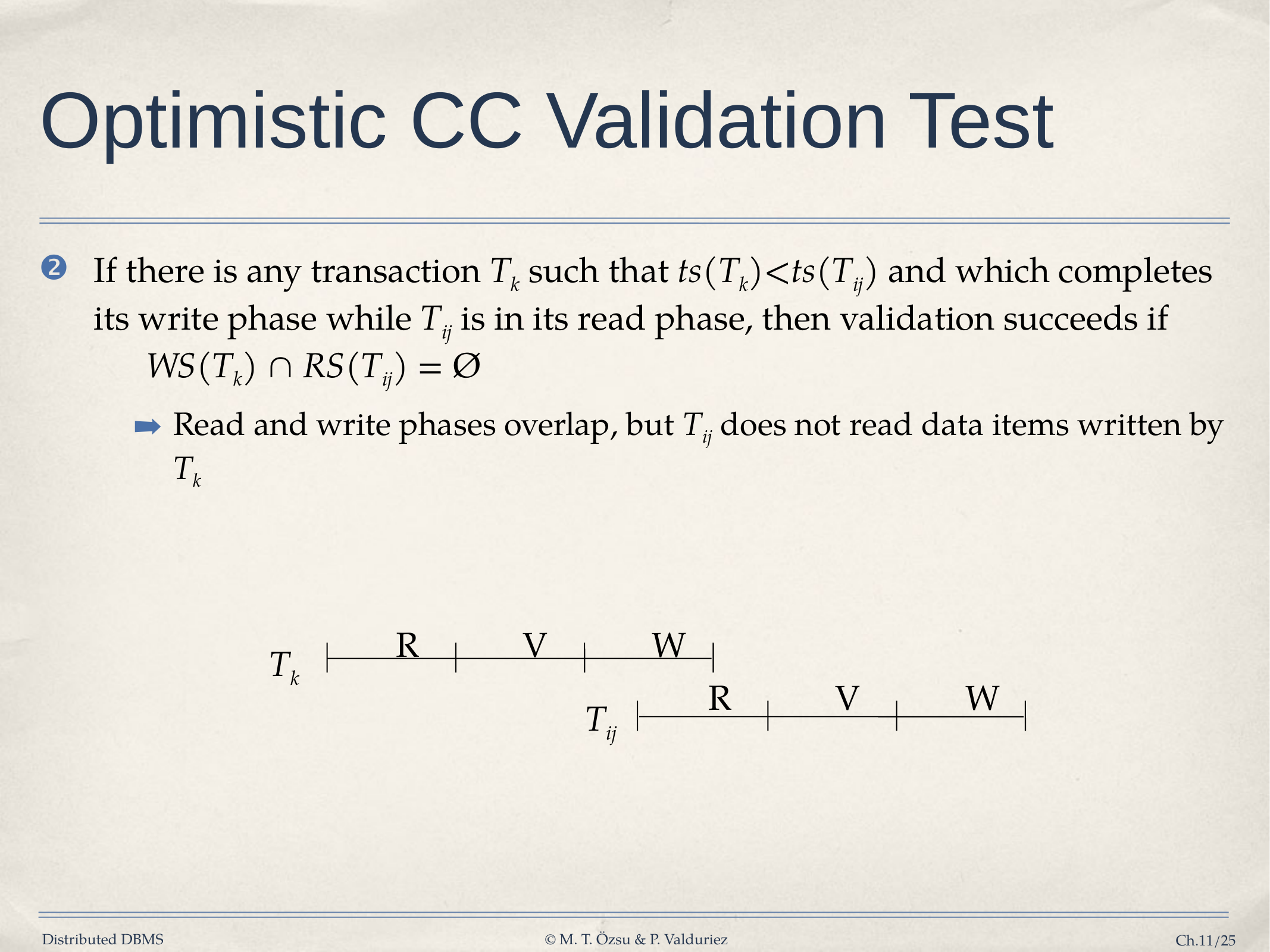

# Optimistic CC Validation Test
If there is any transaction Tk such that ts(Tk)<ts(Tij) and which completes its write phase while Tij is in its read phase, then validation succeeds if             WS(Tk) ∩ RS(Tij) = Ø
Read and write phases overlap, but Tij does not read data items written by Tk
R
V
W

Tk
R
V
W
Tij